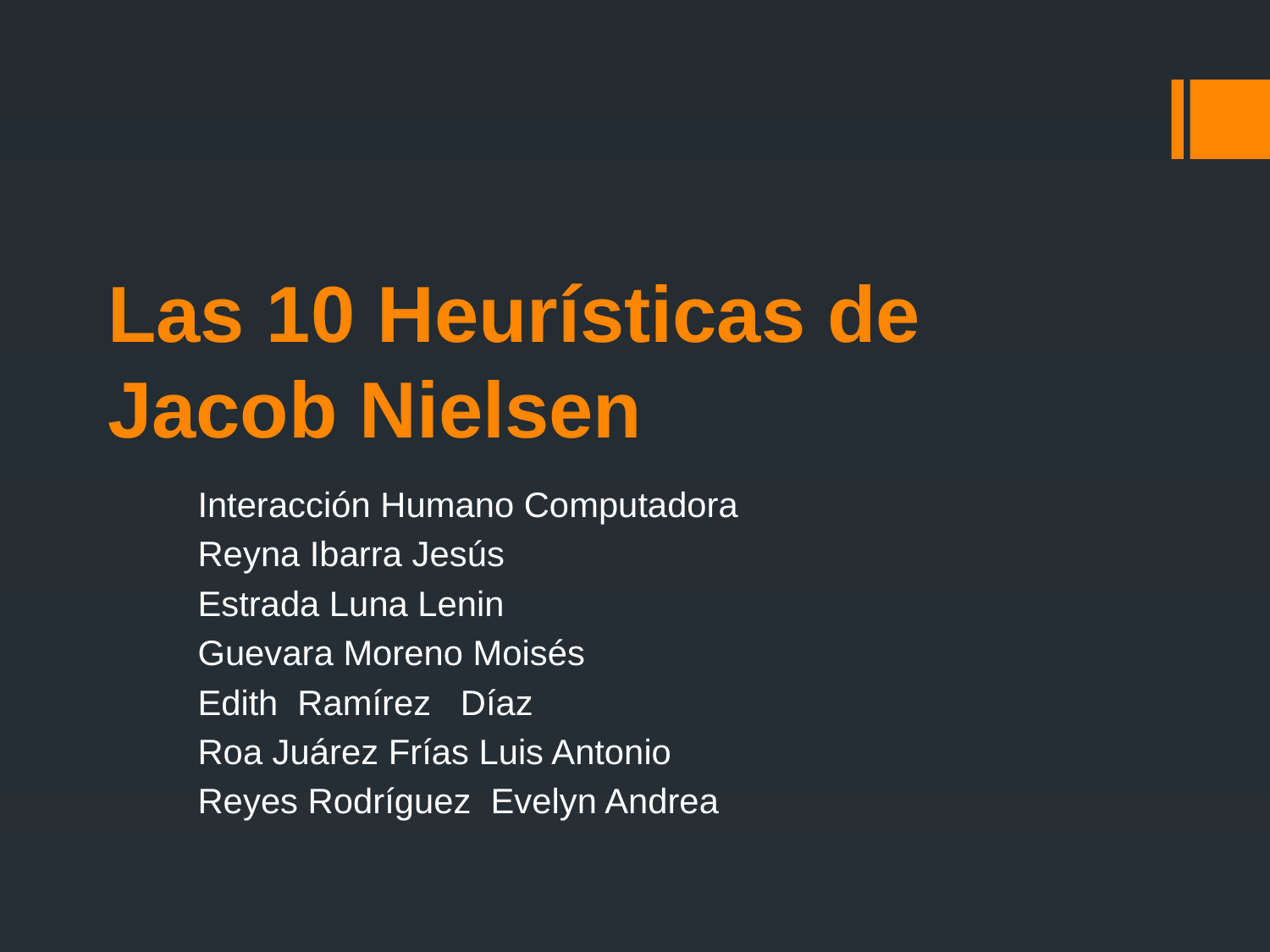

# Las 10 Heurísticas de Jacob Nielsen
Interacción Humano Computadora
Reyna Ibarra Jesús
Estrada Luna Lenin
Guevara Moreno Moisés
Edith  Ramírez   Díaz
Roa Juárez Frías Luis Antonio
Reyes Rodríguez  Evelyn Andrea